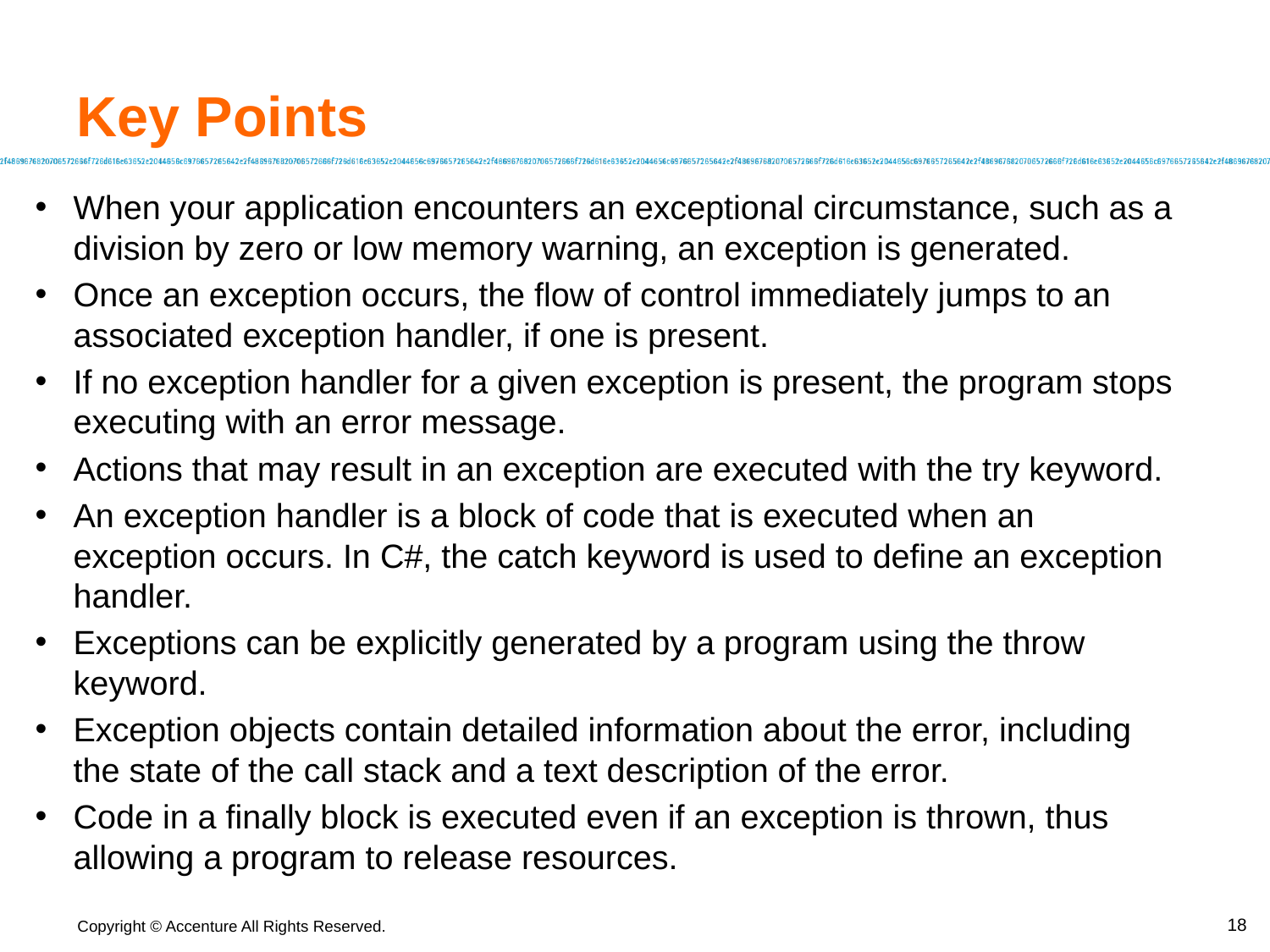

# Key Points
When your application encounters an exceptional circumstance, such as a division by zero or low memory warning, an exception is generated.
Once an exception occurs, the flow of control immediately jumps to an associated exception handler, if one is present.
If no exception handler for a given exception is present, the program stops executing with an error message.
Actions that may result in an exception are executed with the try keyword.
An exception handler is a block of code that is executed when an exception occurs. In C#, the catch keyword is used to define an exception handler.
Exceptions can be explicitly generated by a program using the throw keyword.
Exception objects contain detailed information about the error, including the state of the call stack and a text description of the error.
Code in a finally block is executed even if an exception is thrown, thus allowing a program to release resources.

18